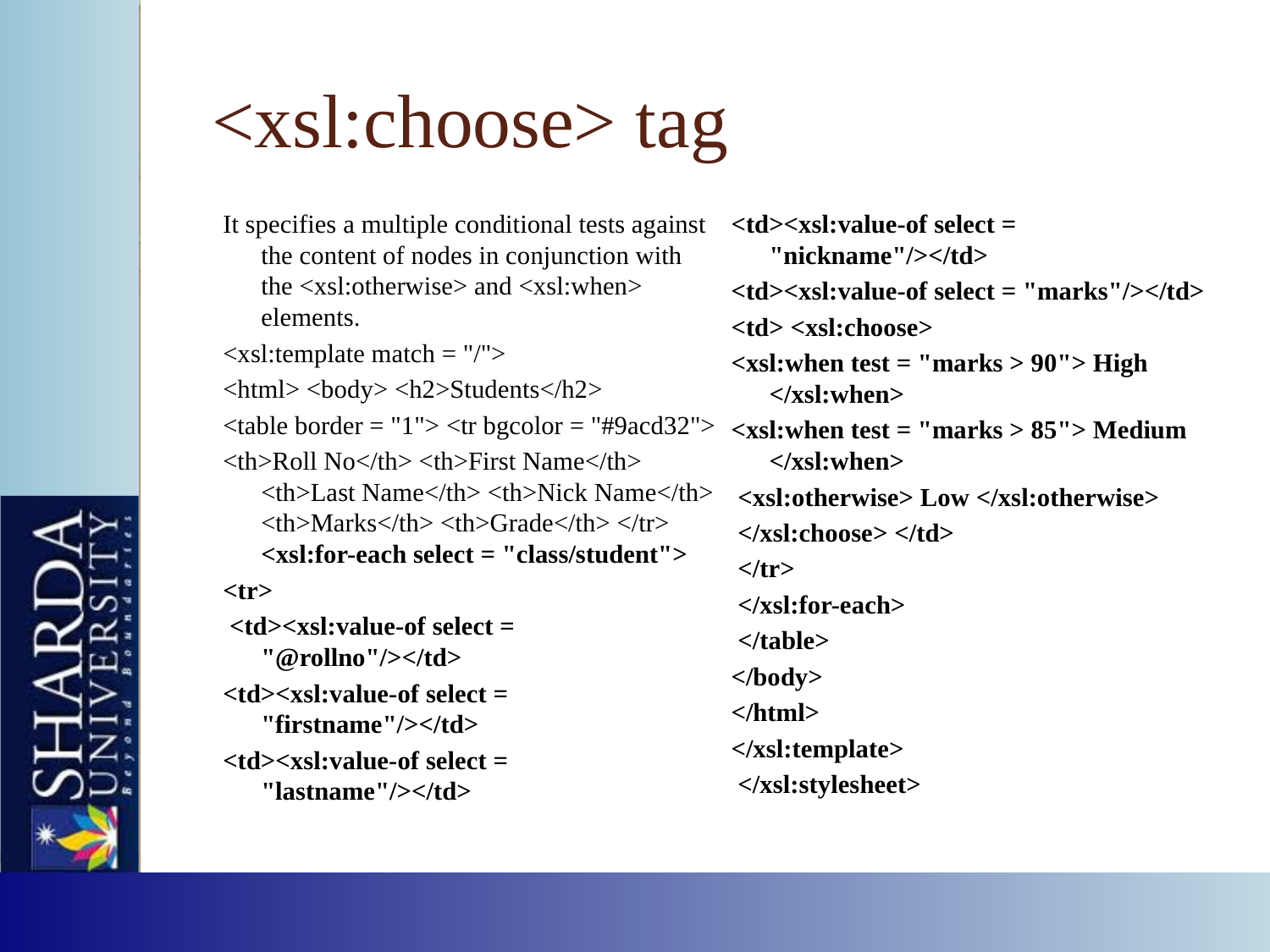

# <xsl:choose> tag
It specifies a multiple conditional tests against the content of nodes in conjunction with the <xsl:otherwise> and <xsl:when> elements.
<xsl:template match = "/">
<html> <body> <h2>Students</h2>
<table border = "1"> <tr bgcolor = "#9acd32">
<th>Roll No</th> <th>First Name</th> <th>Last Name</th> <th>Nick Name</th> <th>Marks</th> <th>Grade</th> </tr> <xsl:for-each select = "class/student">
<tr>
 <td><xsl:value-of select = "@rollno"/></td>
<td><xsl:value-of select = "firstname"/></td>
<td><xsl:value-of select = "lastname"/></td>
<td><xsl:value-of select = "nickname"/></td>
<td><xsl:value-of select = "marks"/></td>
<td> <xsl:choose>
<xsl:when test = "marks > 90"> High </xsl:when>
<xsl:when test = "marks > 85"> Medium </xsl:when>
 <xsl:otherwise> Low </xsl:otherwise>
 </xsl:choose> </td>
 </tr>
 </xsl:for-each>
 </table>
</body>
</html>
</xsl:template>
 </xsl:stylesheet>